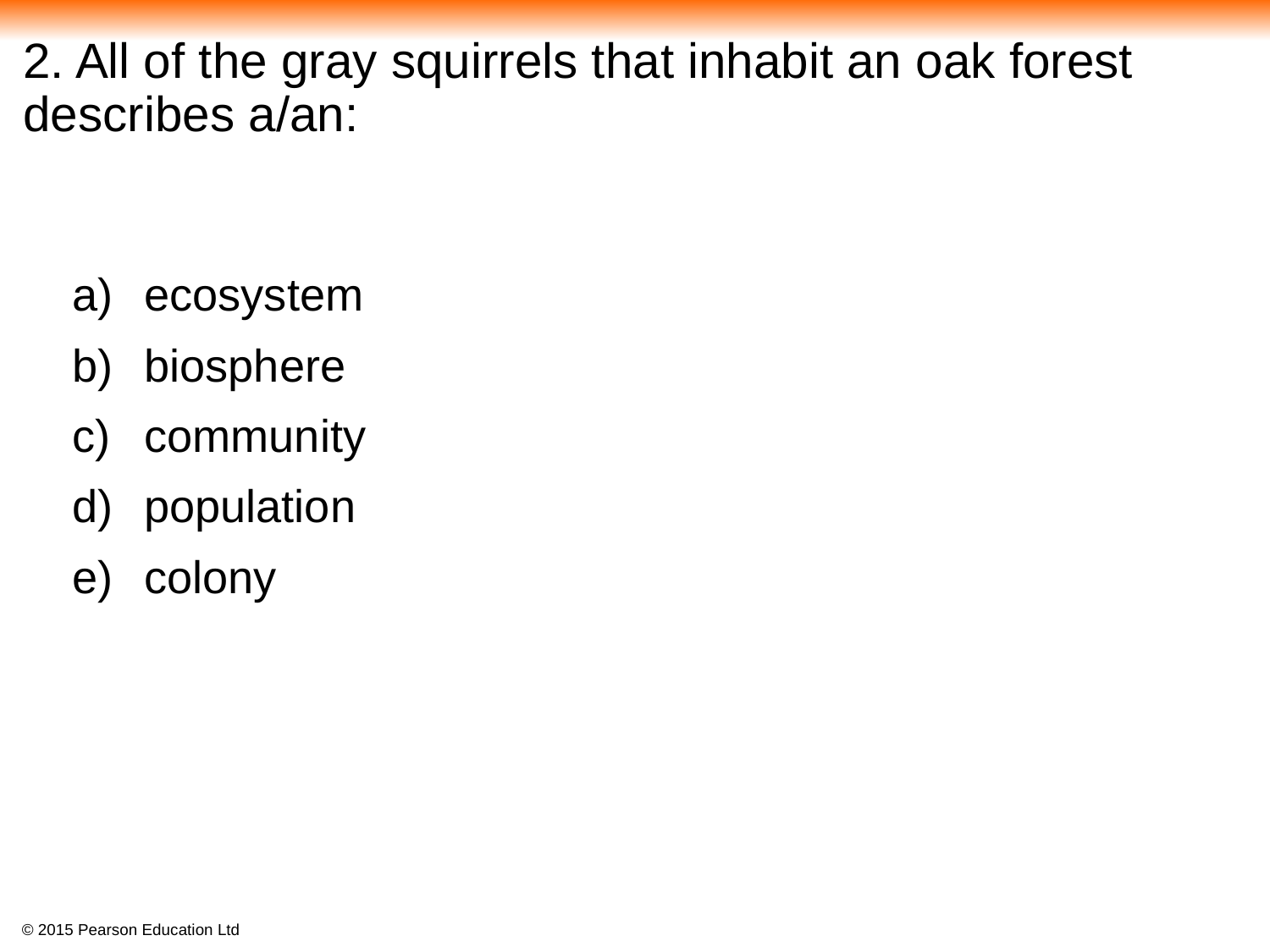

2. All of the gray squirrels that inhabit an oak forest describes a/an:
ecosystem
biosphere
community
population
colony